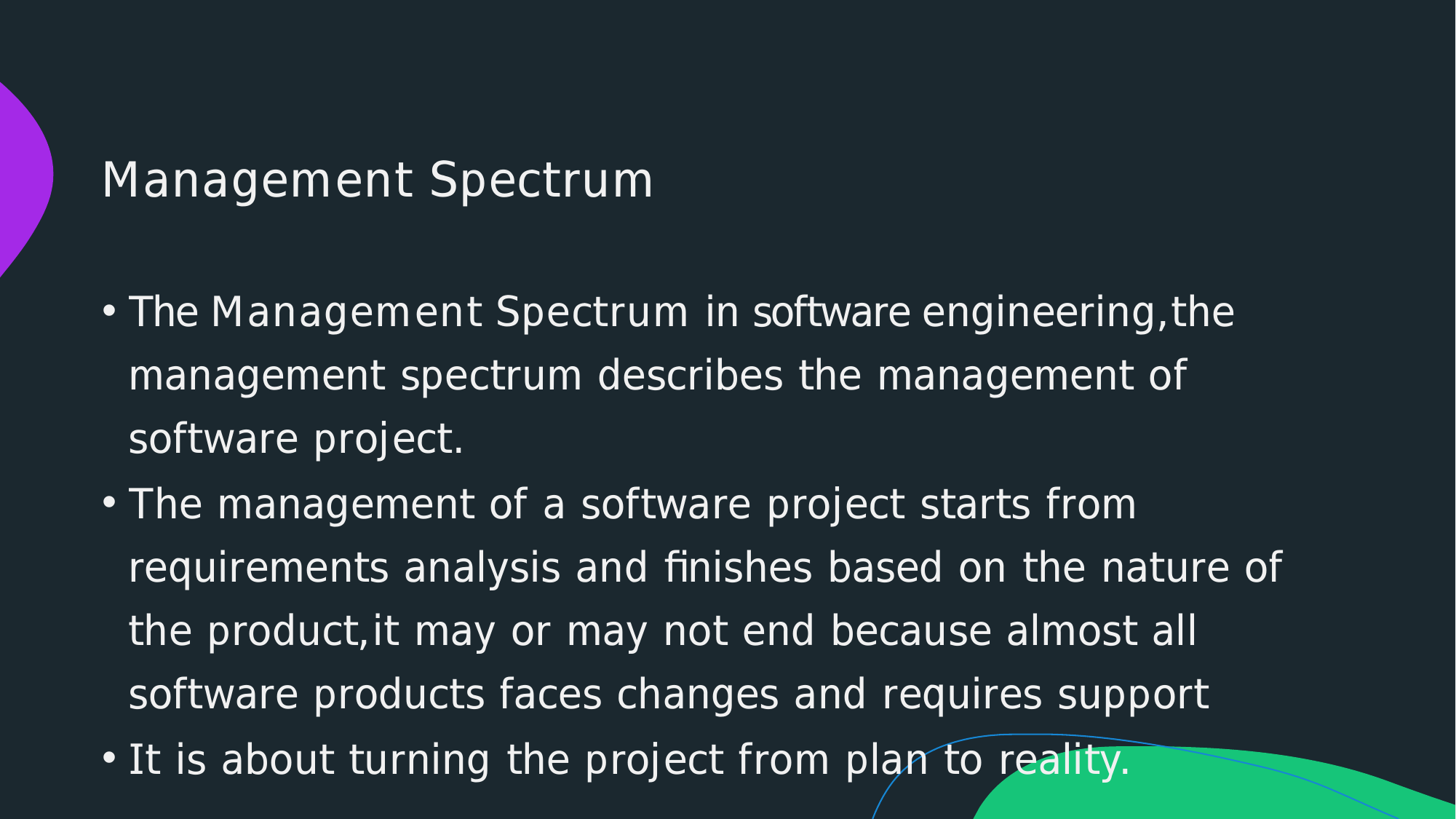

# Management Spectrum
The Management Spectrum in software engineering,the management spectrum describes the management of software project.
The management of a software project starts from requirements analysis and finishes based on the nature of the product,it may or may not end because almost all software products faces changes and requires support
It is about turning the project from plan to reality.